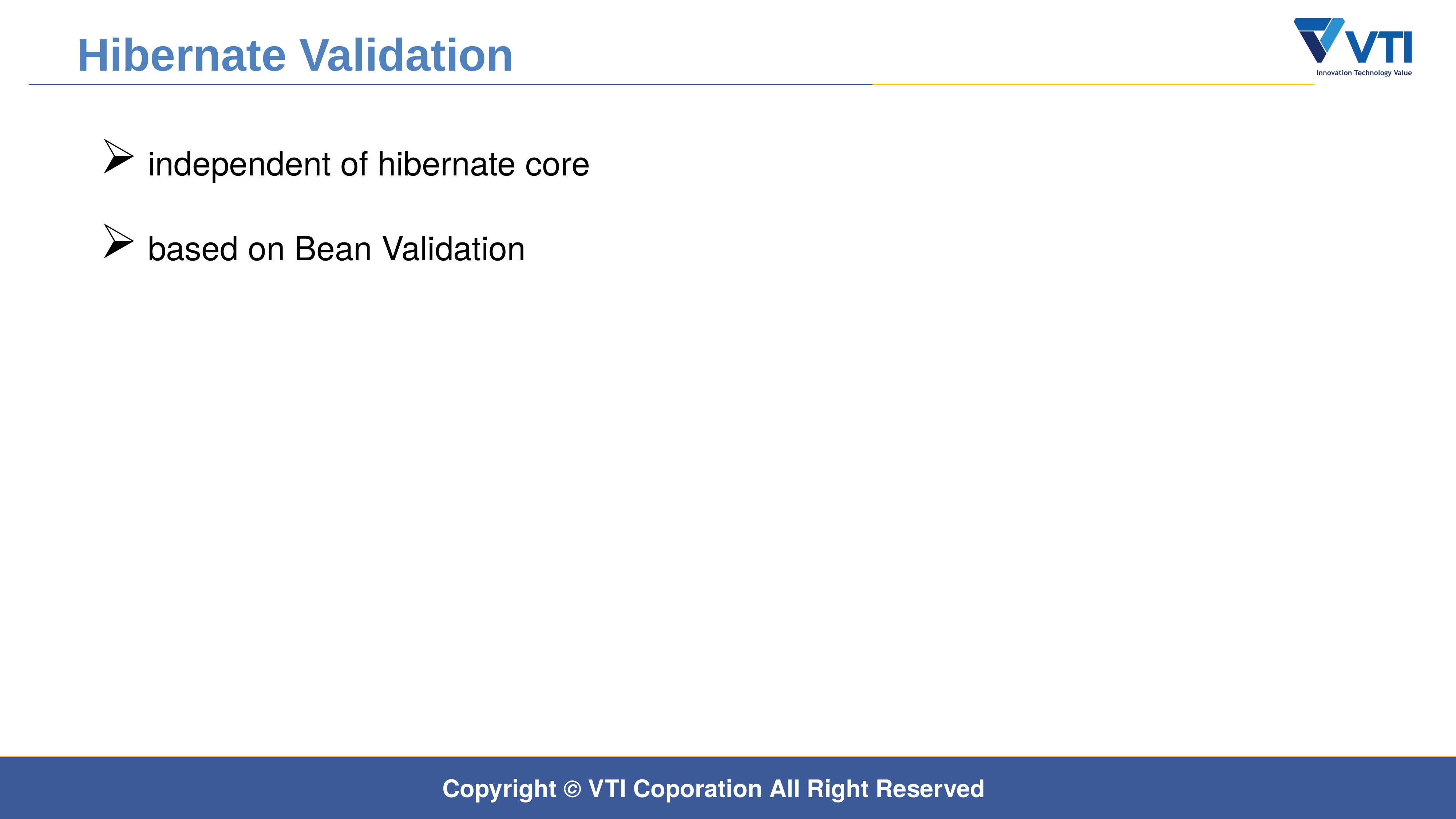

Hibernate Validation
 independent of hibernate core
 based on Bean Validation